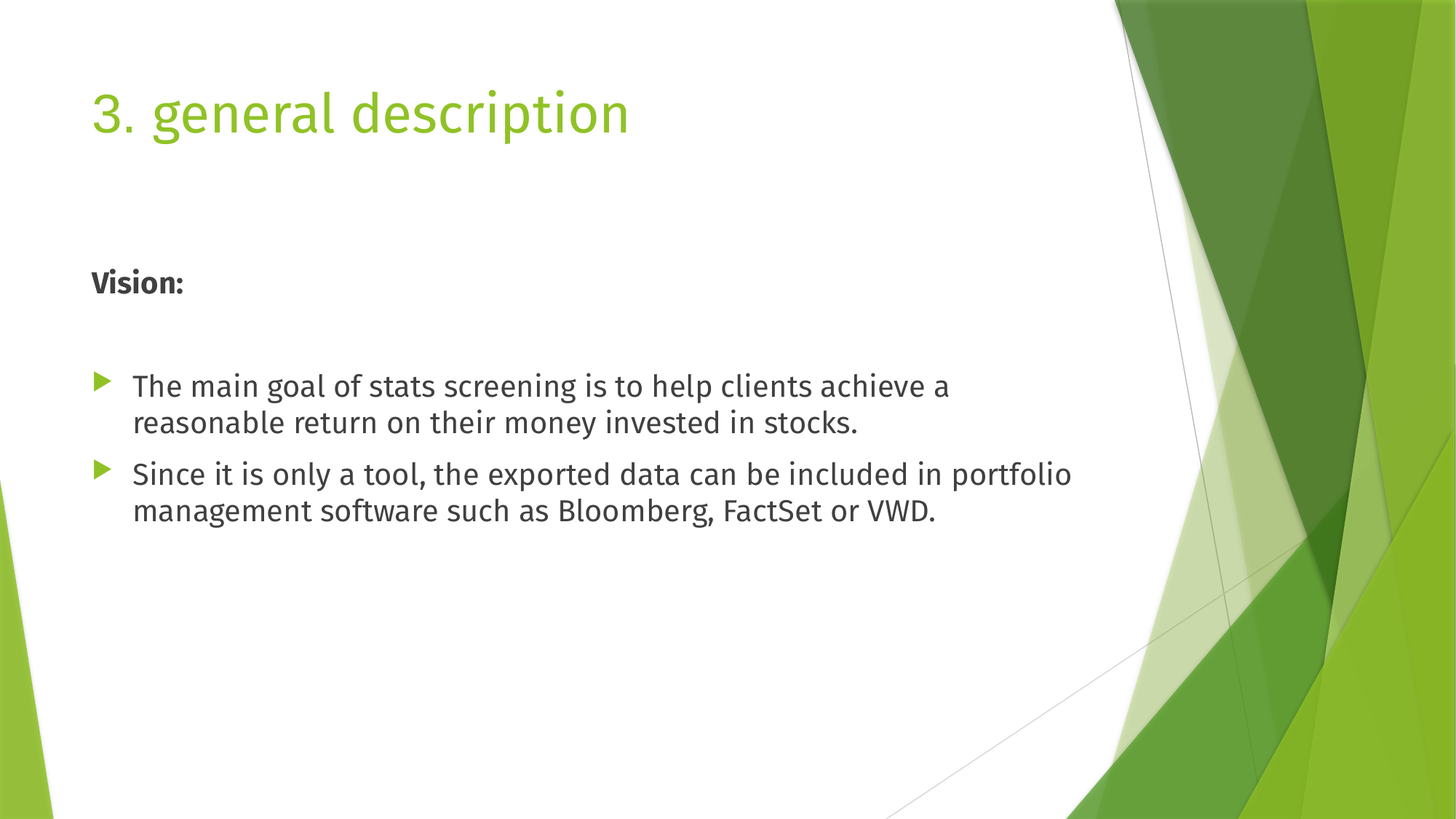

# 3. general description
Vision:

The main goal of stats screening is to help clients achieve a reasonable return on their money invested in stocks.
Since it is only a tool, the exported data can be included in portfolio management software such as Bloomberg, FactSet or VWD.